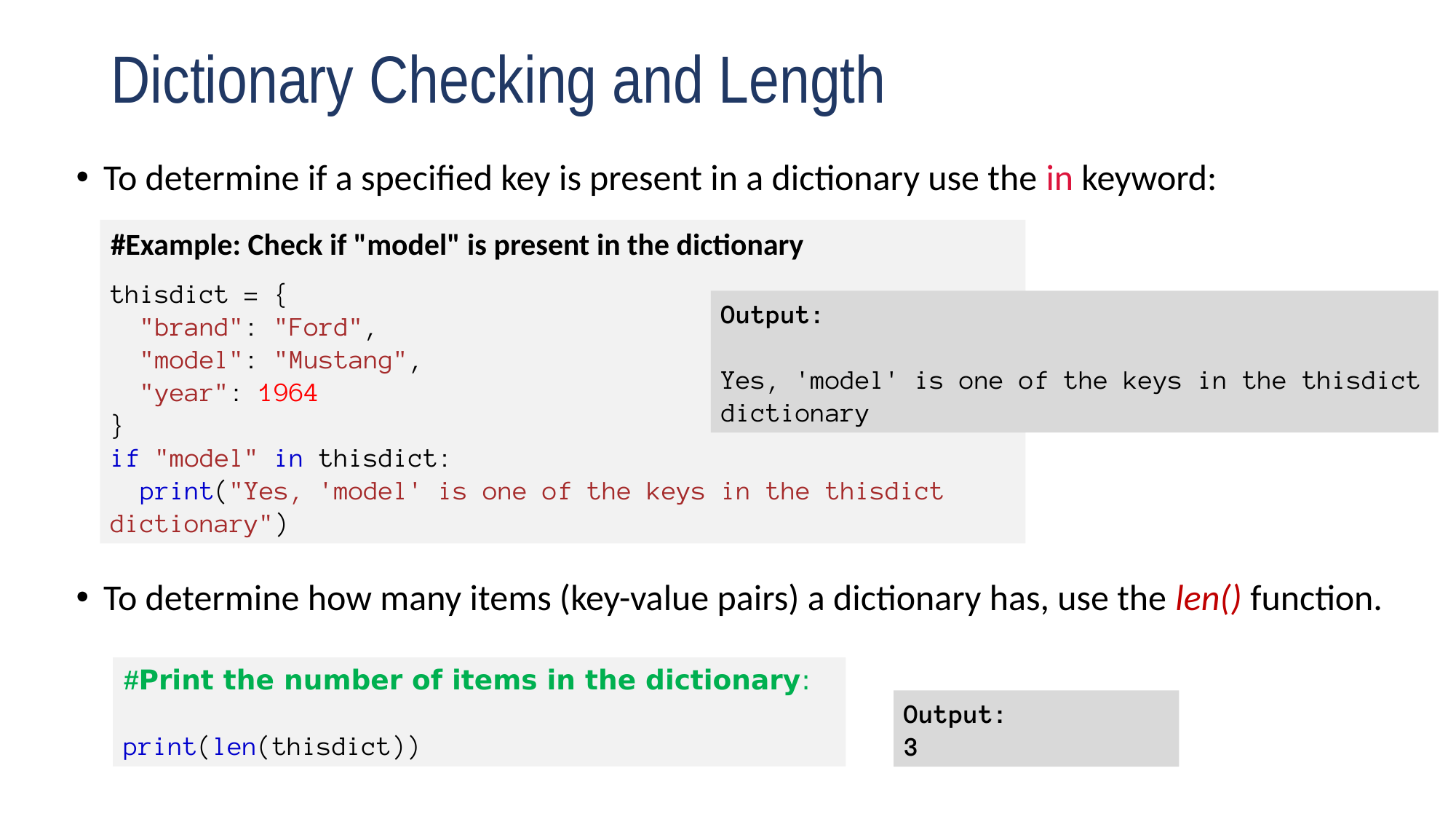

# Dictionary Checking and Length
To determine if a specified key is present in a dictionary use the in keyword:

To determine how many items (key-value pairs) a dictionary has, use the len() function.
#Example: Check if "model" is present in the dictionary

thisdict = {
  "brand": "Ford",
  "model": "Mustang",
  "year": 1964
}
if "model" in thisdict:
  print("Yes, 'model' is one of the keys in the thisdict dictionary")
Output:

Yes, 'model' is one of the keys in the thisdict dictionary
#Print the number of items in the dictionary:

print(len(thisdict))
Output:
3